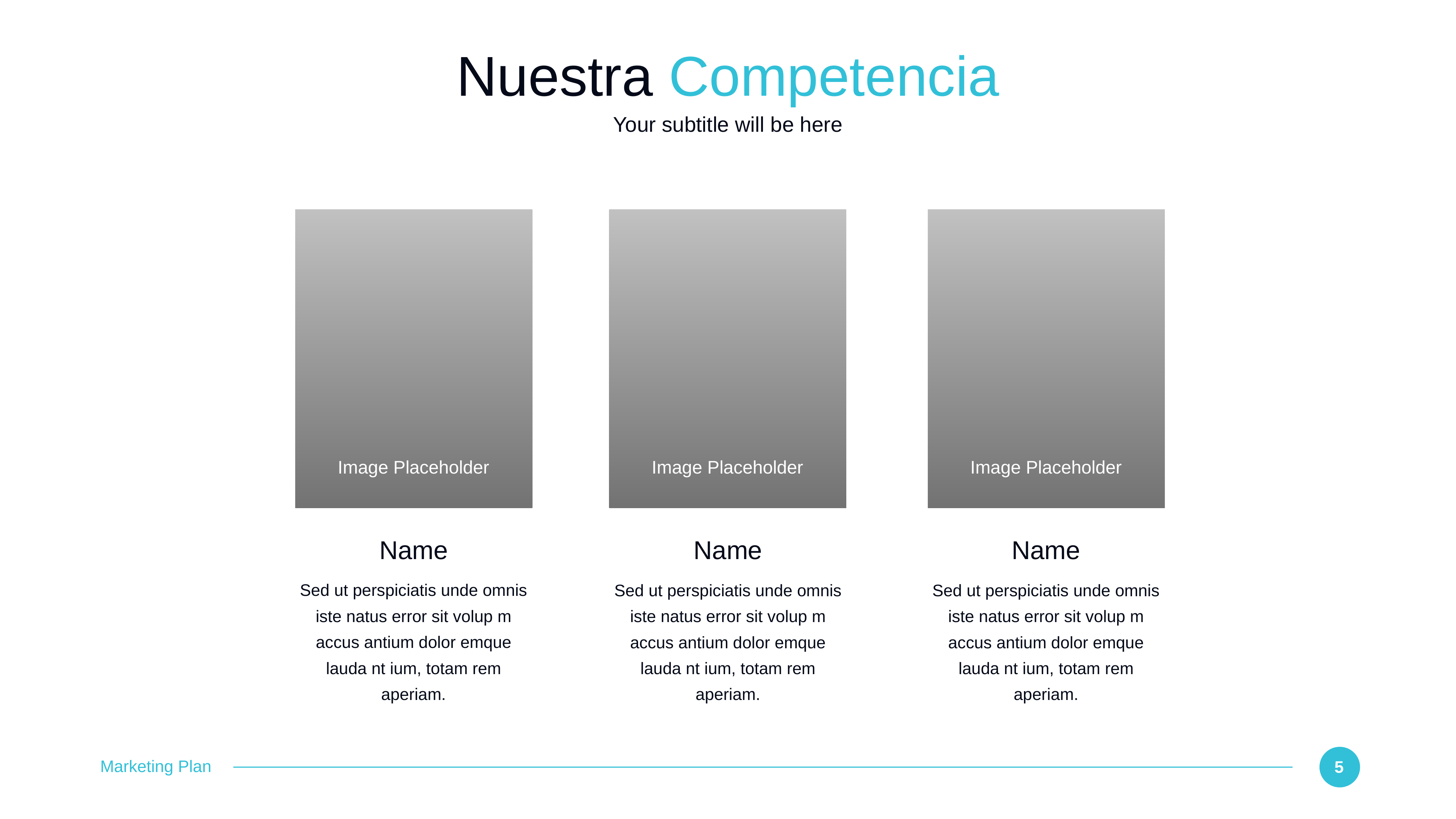

# Nuestra Competencia
Your subtitle will be here

Image Placeholder
Image Placeholder
Image Placeholder
Name
Name

Name

Sed ut perspiciatis unde omnis iste natus error sit volup m accus antium dolor emque lauda nt ium, totam rem aperiam.
Sed ut perspiciatis unde omnis iste natus error sit volup m accus antium dolor emque lauda nt ium, totam rem aperiam.
Sed ut perspiciatis unde omnis iste natus error sit volup m accus antium dolor emque lauda nt ium, totam rem aperiam.